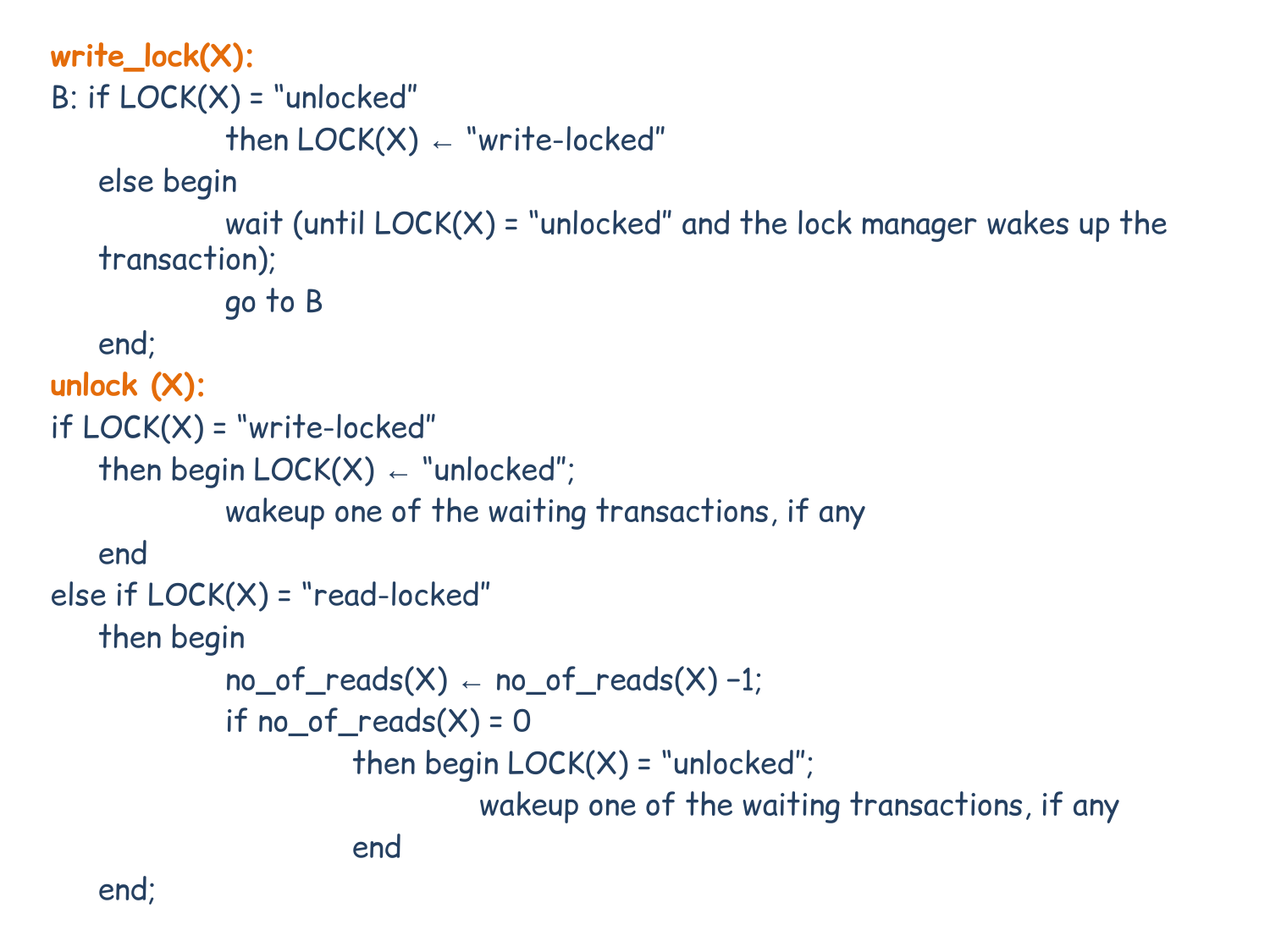

write_lock(X):
B: if LOCK(X) = “unlocked”
		then LOCK(X) ← “write-locked”
	else begin
		wait (until LOCK(X) = “unlocked” and the lock manager wakes up the transaction);
		go to B
	end;
unlock (X):
if LOCK(X) = “write-locked”
	then begin LOCK(X) ← “unlocked”;
		wakeup one of the waiting transactions, if any
	end
else if LOCK(X) = “read-locked”
	then begin
		no_of_reads(X) ← no_of_reads(X) −1;
		if no_of_reads(X) = 0
			then begin LOCK(X) = “unlocked”;
				wakeup one of the waiting transactions, if any
			end
	end;